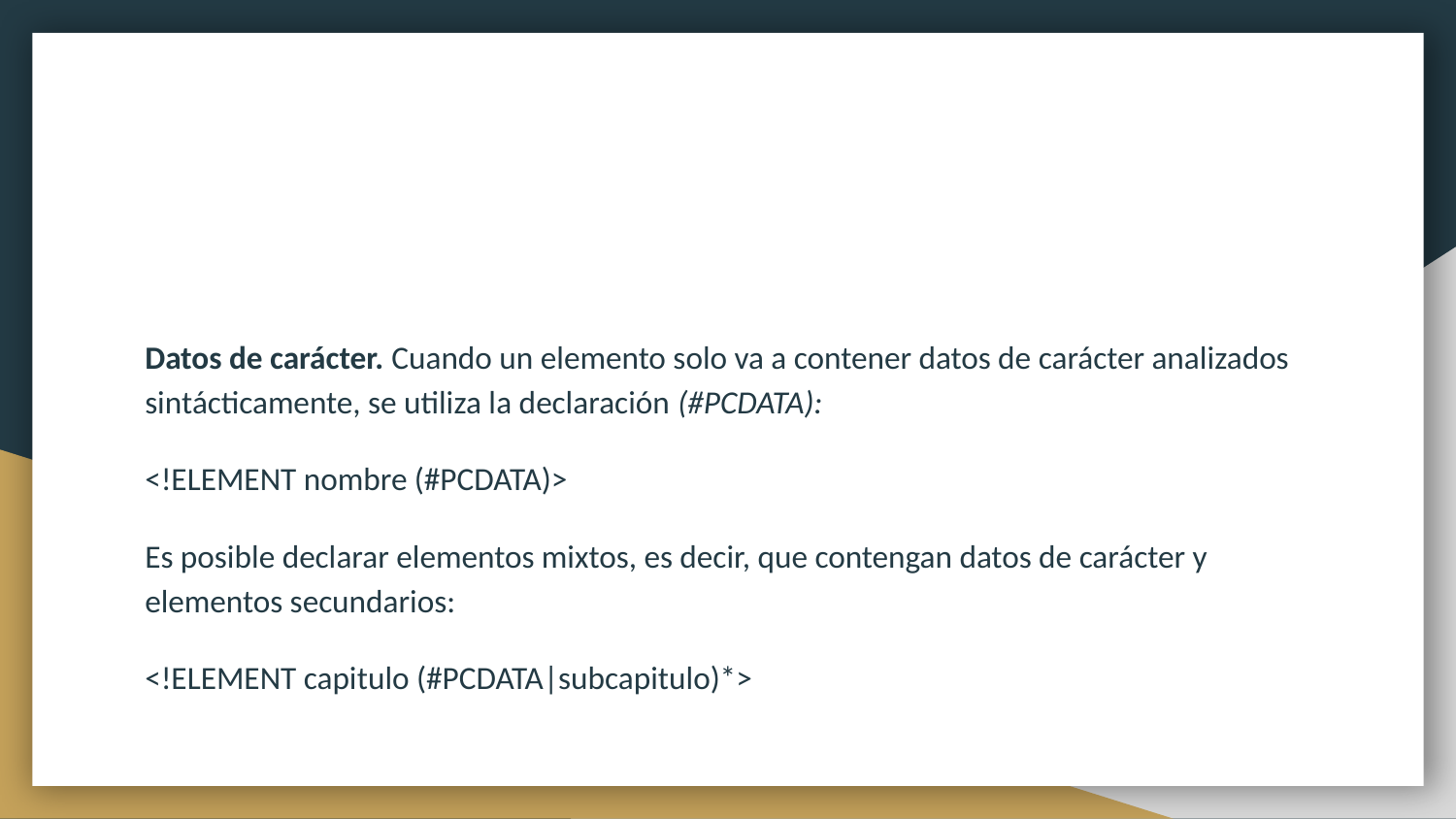

#
Datos de carácter. Cuando un elemento solo va a contener datos de carácter analizados sintácticamente, se utiliza la declaración (#PCDATA):
<!ELEMENT nombre (#PCDATA)>
Es posible declarar elementos mixtos, es decir, que contengan datos de carácter y elementos secundarios:
<!ELEMENT capitulo (#PCDATA|subcapitulo)*>